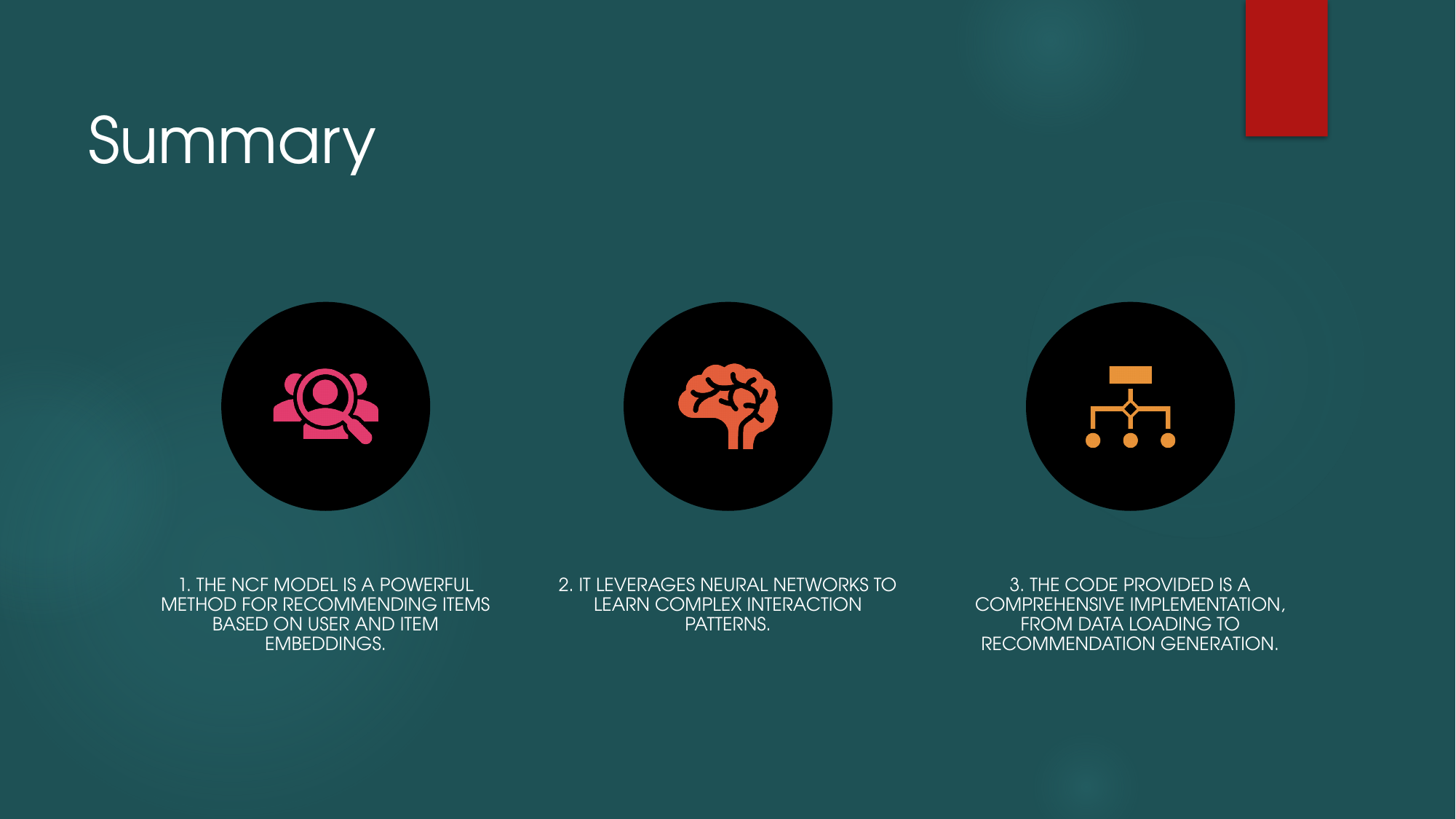

# Summary
1. The NCF model is a powerful method for recommending items based on user and item embeddings.
2. It leverages neural networks to learn complex interaction patterns.
3. The code provided is a comprehensive implementation, from data loading to recommendation generation.